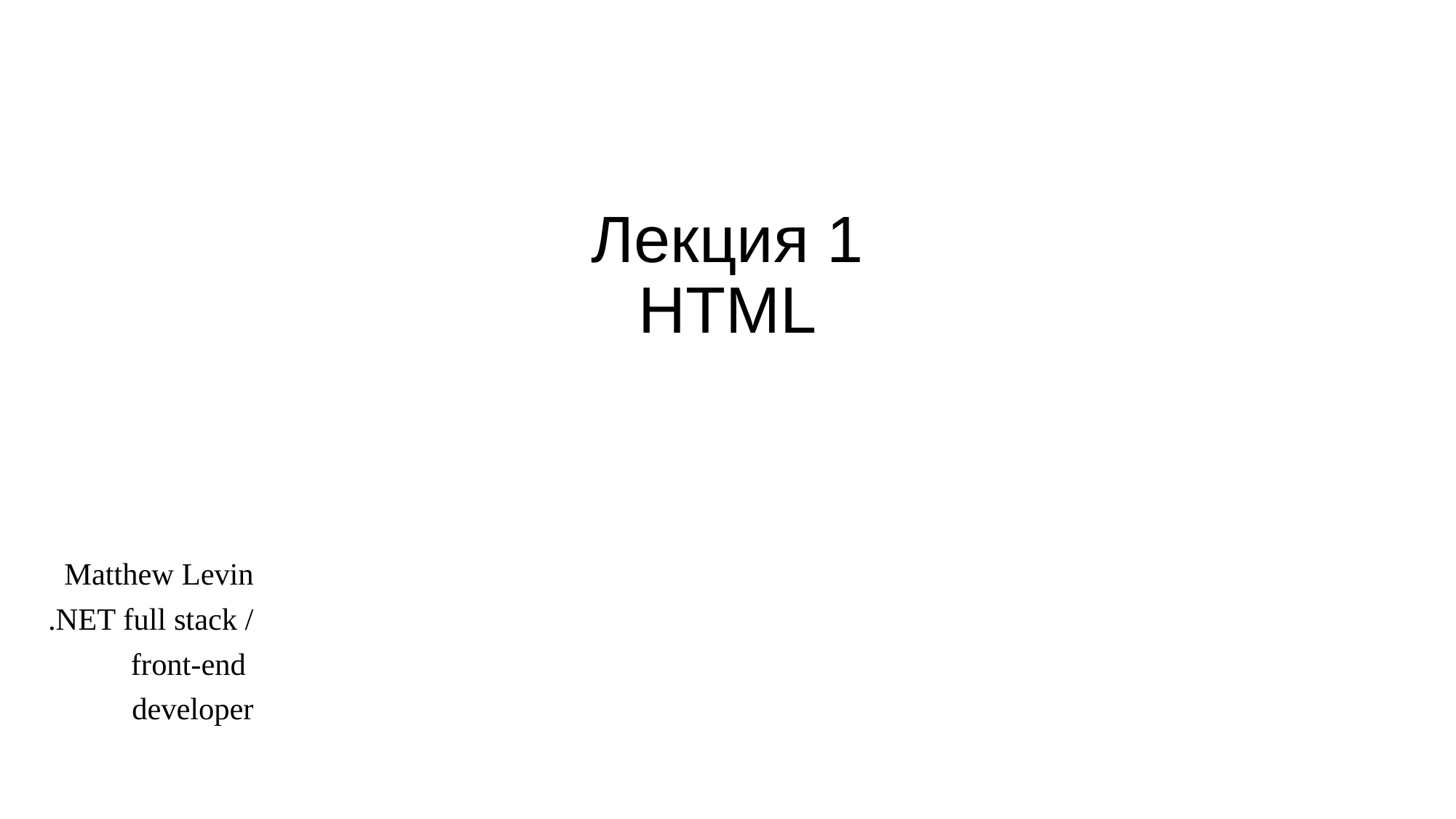

# Лекция 1
HTML
Matthew Levin
.NET full stack /
 front-end
developer